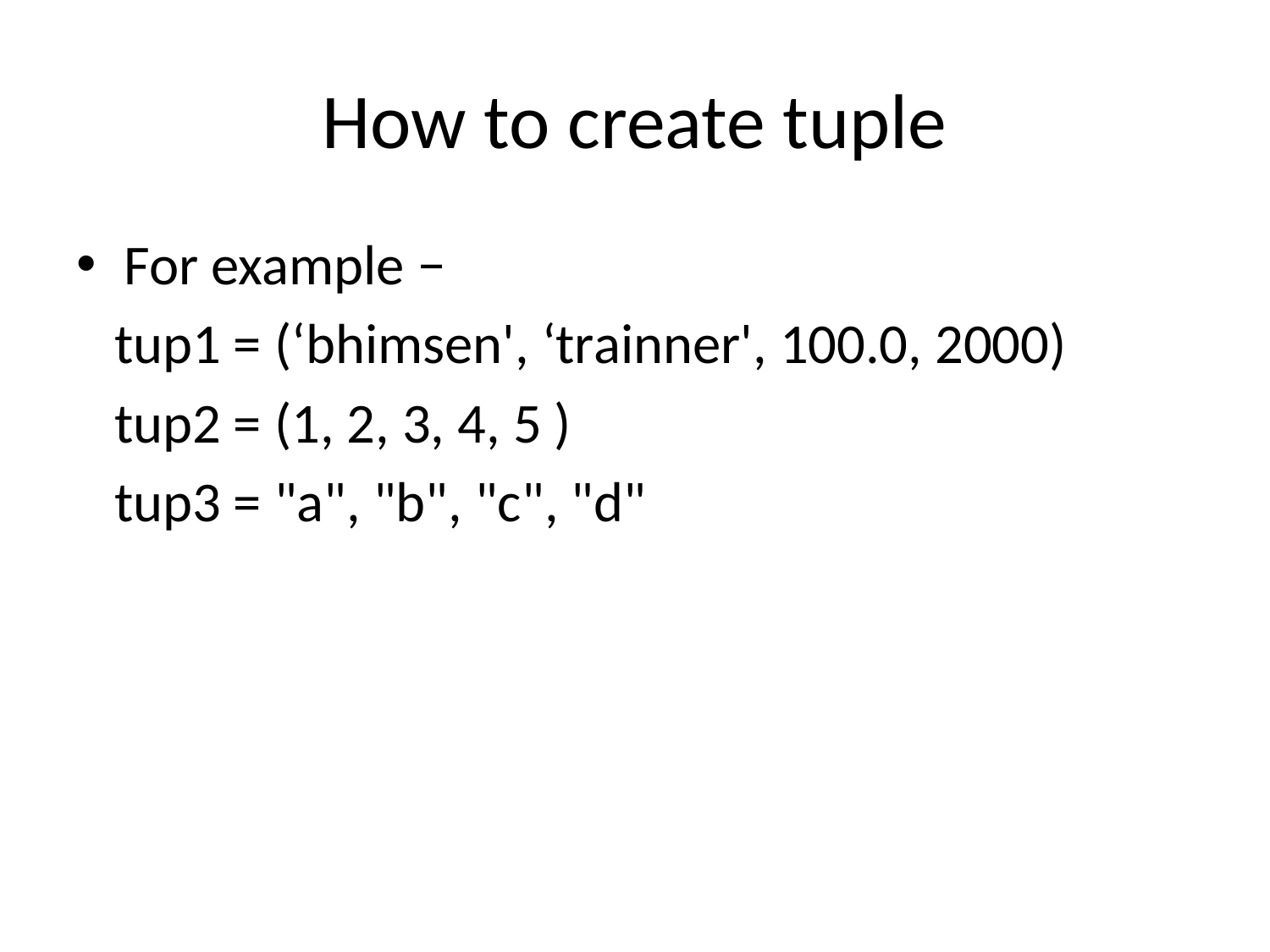

# How to create tuple
For example −
   tup1 = (‘bhimsen', ‘trainner', 100.0, 2000)
   tup2 = (1, 2, 3, 4, 5 )
   tup3 = "a", "b", "c", "d"